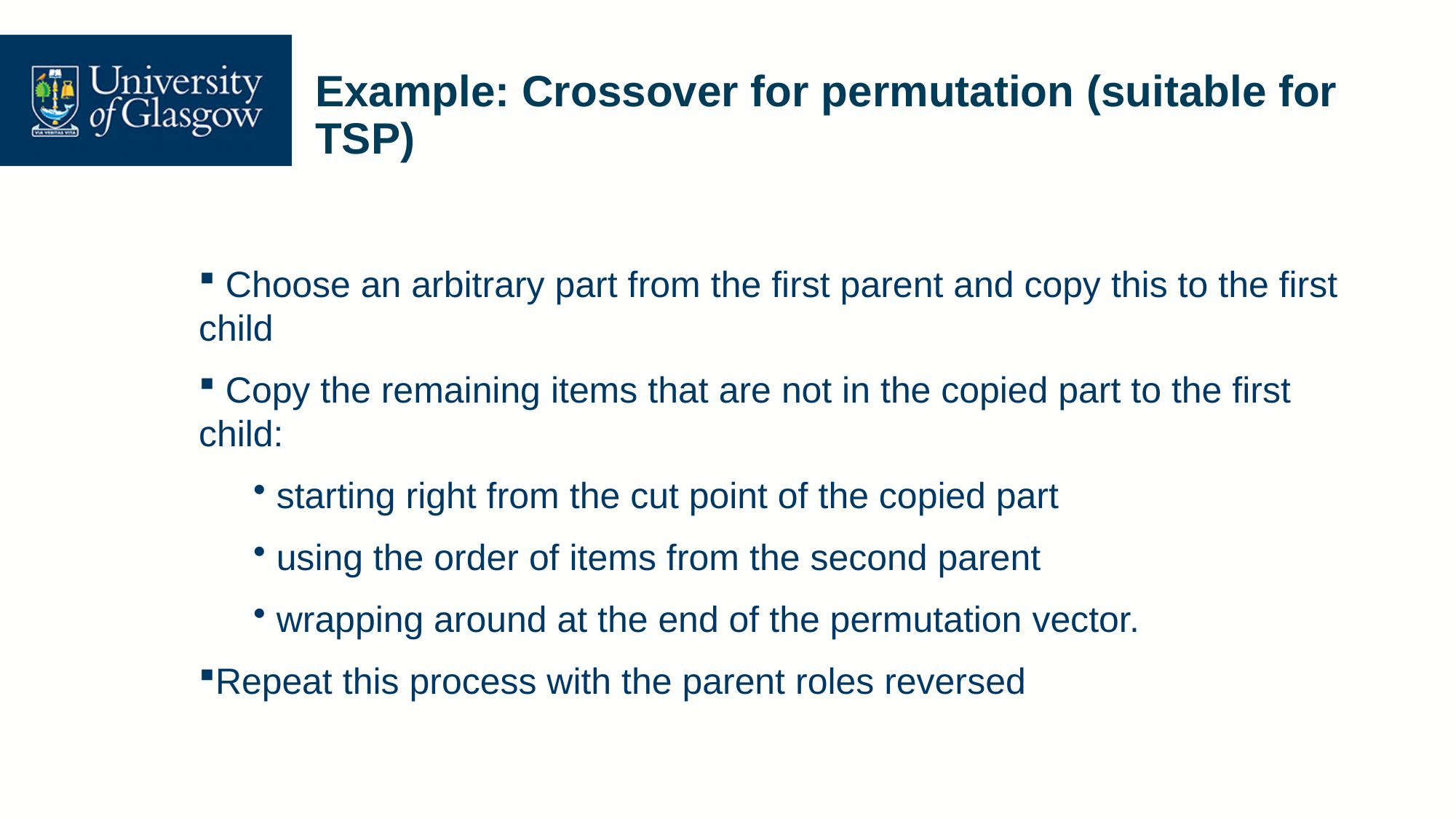

# Example: Crossover for permutation (suitable for TSP)

 Choose an arbitrary part from the first parent and copy this to the first child
 Copy the remaining items that are not in the copied part to the first child:
 starting right from the cut point of the copied part
 using the order of items from the second parent
 wrapping around at the end of the permutation vector.
Repeat this process with the parent roles reversed